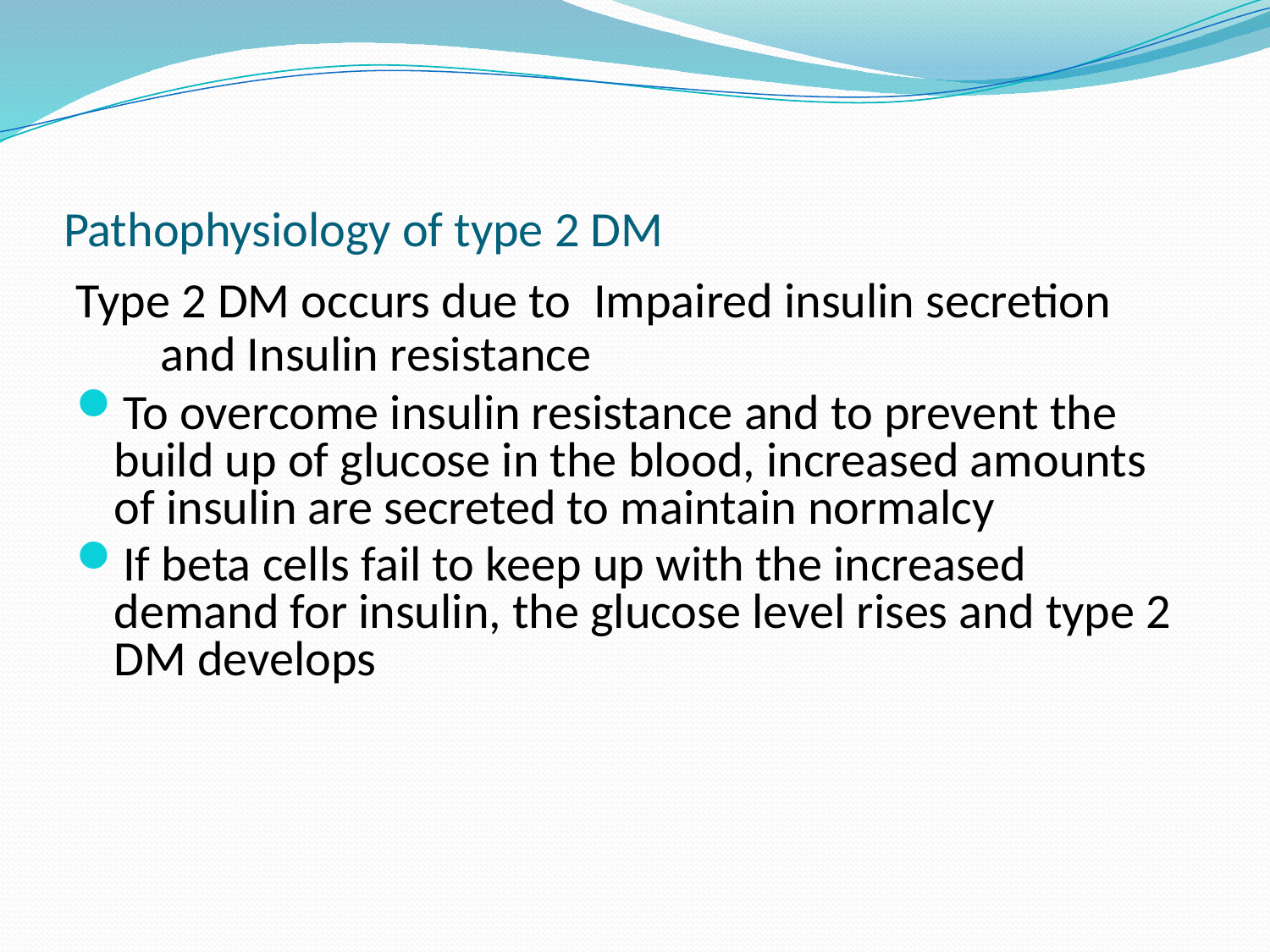

# Pathophysiology of type 2 DM
Type 2 DM occurs due to  Impaired insulin secretion and Insulin resistance
To overcome insulin resistance and to prevent the build up of glucose in the blood, increased amounts of insulin are secreted to maintain normalcy
If beta cells fail to keep up with the increased demand for insulin, the glucose level rises and type 2 DM develops